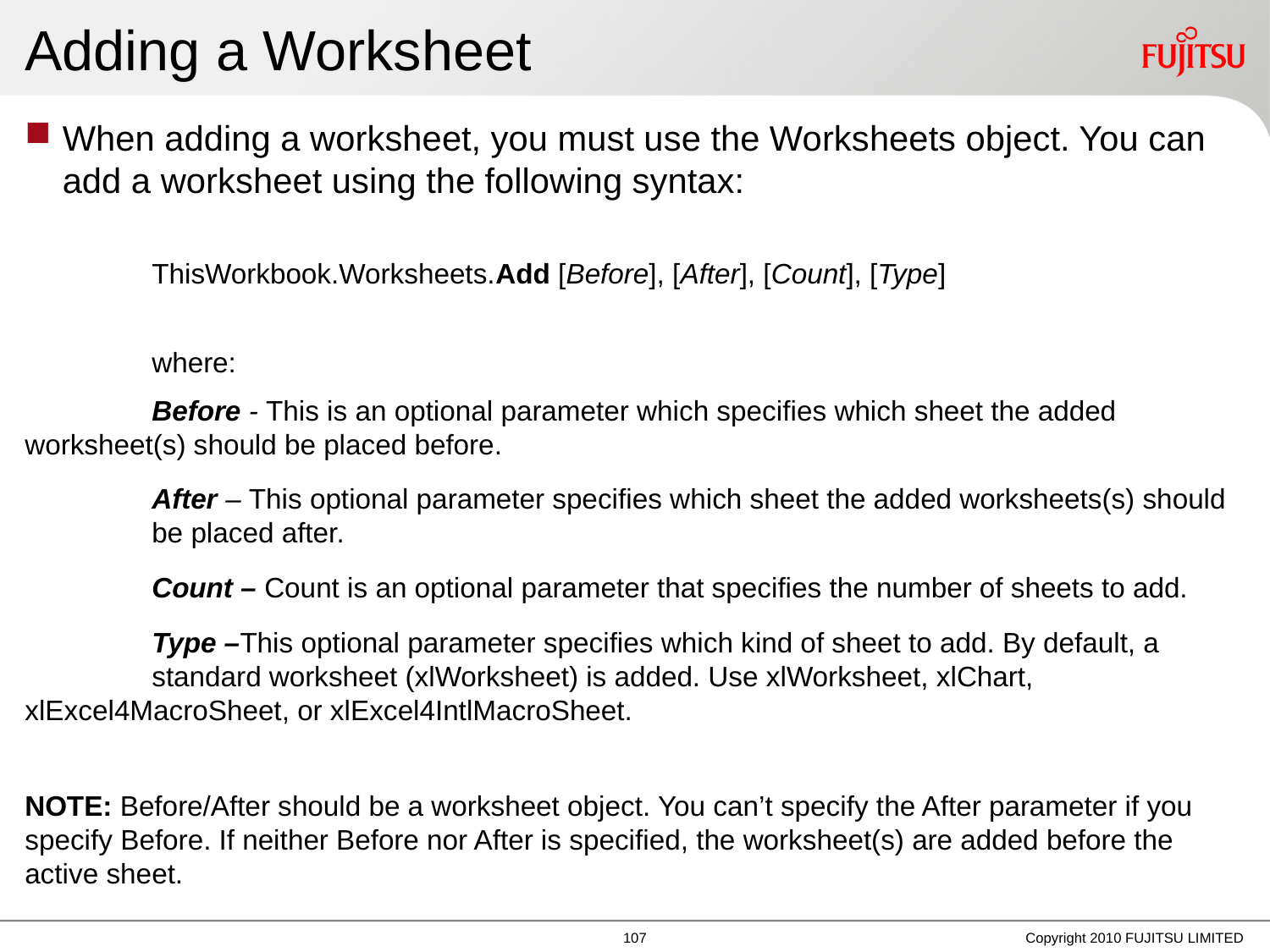

# Adding a Worksheet
When adding a worksheet, you must use the Worksheets object. You can add a worksheet using the following syntax:

	ThisWorkbook.Worksheets.Add [Before], [After], [Count], [Type]

	where:
	Before - This is an optional parameter which specifies which sheet the added 	worksheet(s) should be placed before.
	After – This optional parameter specifies which sheet the added worksheets(s) should 	be placed after.
	Count – Count is an optional parameter that specifies the number of sheets to add.
	Type –This optional parameter specifies which kind of sheet to add. By default, a 	standard worksheet (xlWorksheet) is added. Use xlWorksheet, xlChart, 	xlExcel4MacroSheet, or xlExcel4IntlMacroSheet.

NOTE: Before/After should be a worksheet object. You can’t specify the After parameter if you specify Before. If neither Before nor After is specified, the worksheet(s) are added before the active sheet.
Copyright 2010 FUJITSU LIMITED